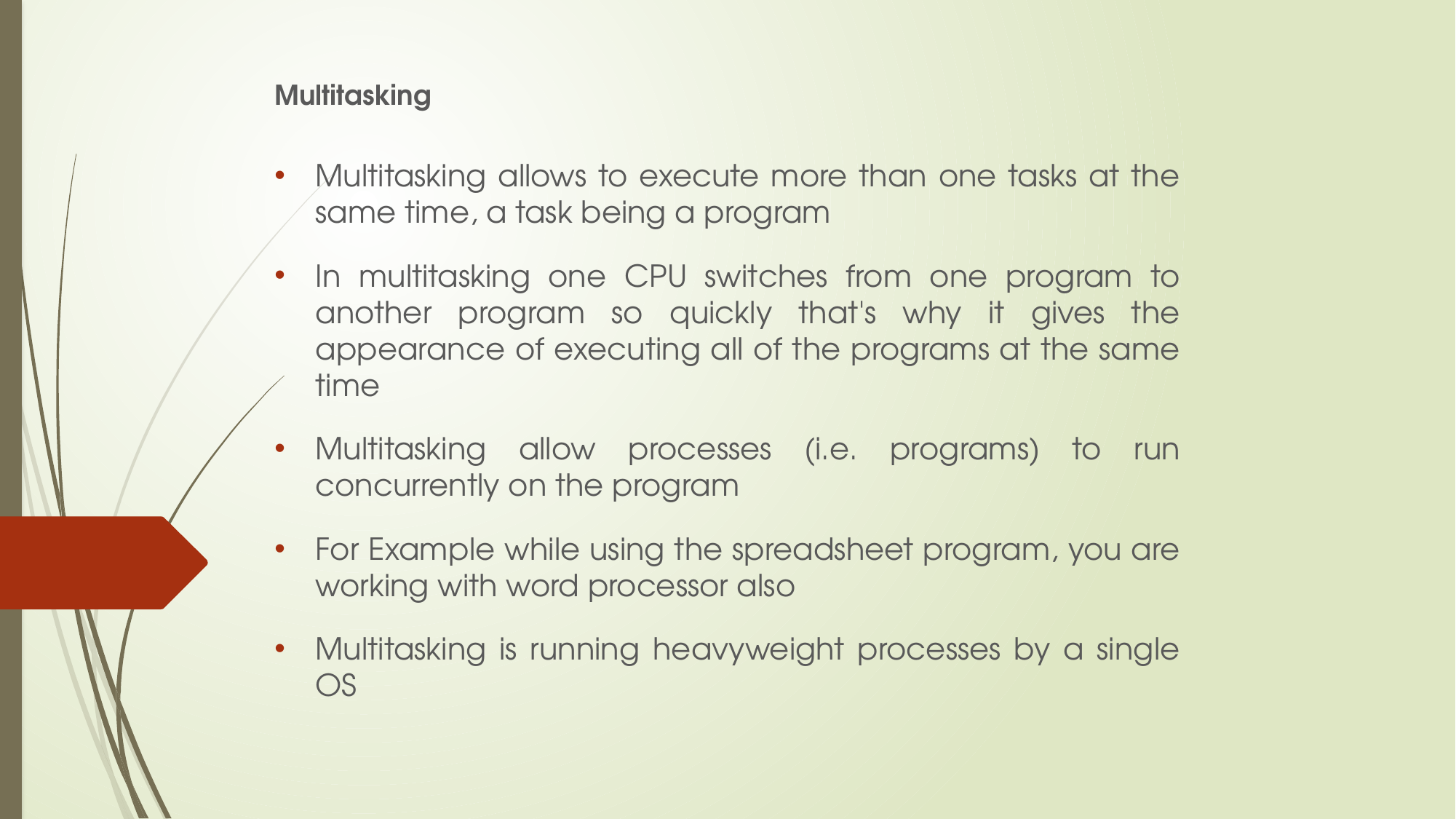

Multitasking
Multitasking allows to execute more than one tasks at the same time, a task being a program
In multitasking one CPU switches from one program to another program so quickly that's why it gives the appearance of executing all of the programs at the same time
Multitasking allow processes (i.e. programs) to run concurrently on the program
For Example while using the spreadsheet program, you are working with word processor also
Multitasking is running heavyweight processes by a single OS